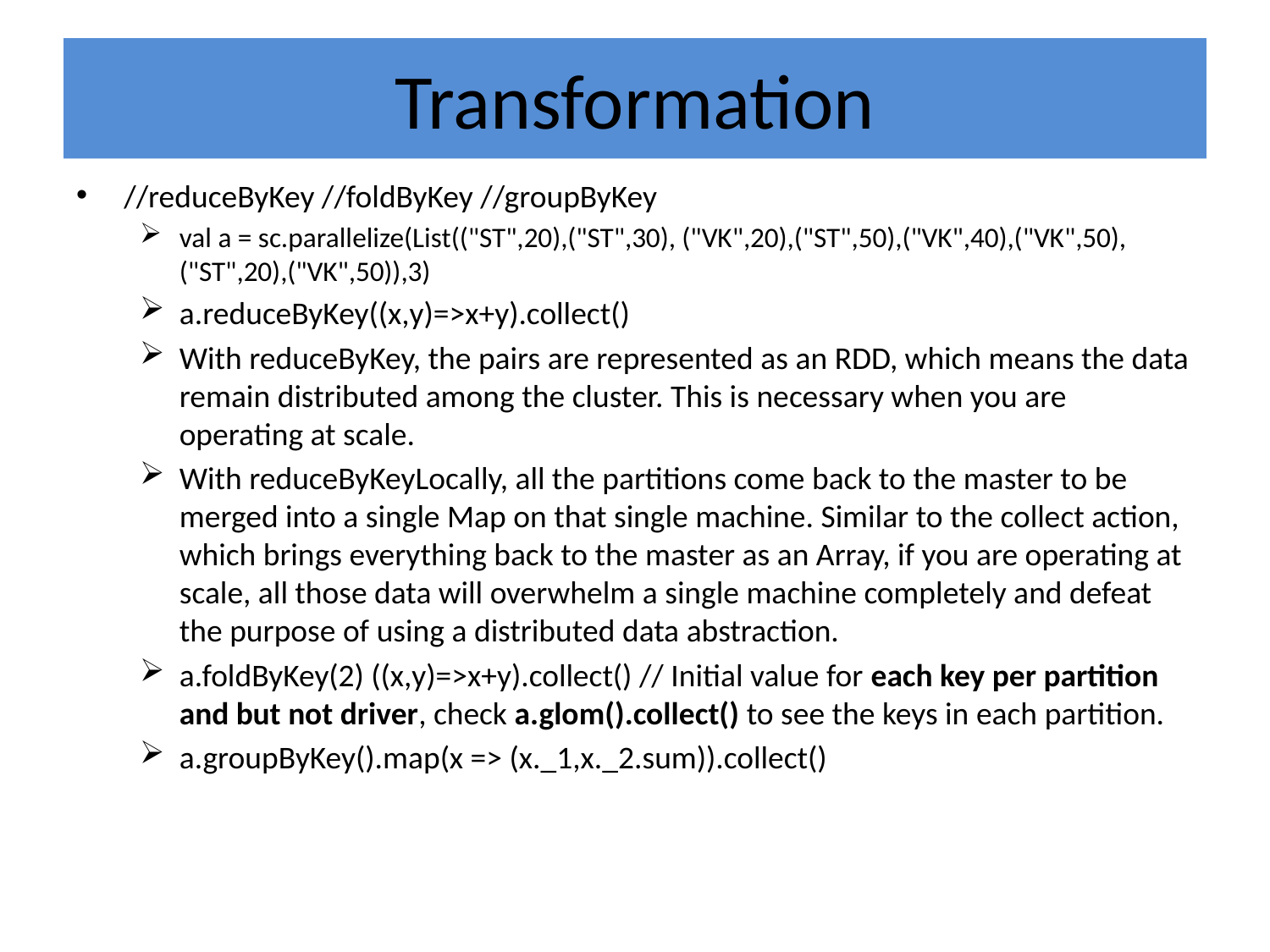

# Transformation
//reduceByKey //foldByKey //groupByKey
val a = sc.parallelize(List(("ST",20),("ST",30), ("VK",20),("ST",50),("VK",40),("VK",50), ("ST",20),("VK",50)),3)
a.reduceByKey((x,y)=>x+y).collect()
With reduceByKey, the pairs are represented as an RDD, which means the data remain distributed among the cluster. This is necessary when you are operating at scale.
With reduceByKeyLocally, all the partitions come back to the master to be merged into a single Map on that single machine. Similar to the collect action, which brings everything back to the master as an Array, if you are operating at scale, all those data will overwhelm a single machine completely and defeat the purpose of using a distributed data abstraction.
a.foldByKey(2) ((x,y)=>x+y).collect() // Initial value for each key per partition and but not driver, check a.glom().collect() to see the keys in each partition.
a.groupByKey().map(x => (x._1,x._2.sum)).collect()